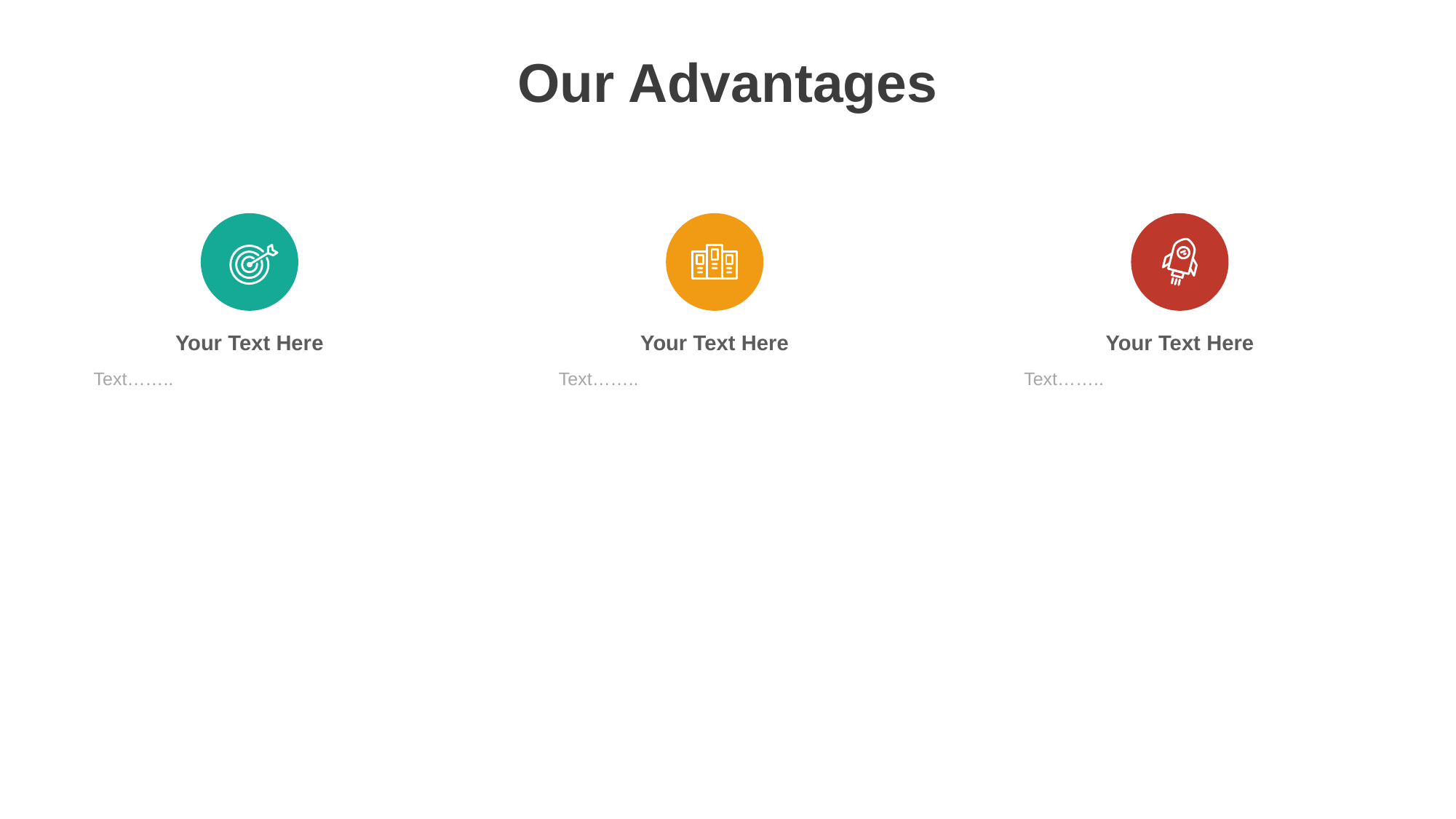

Our Advantages

Your Text Here
Text……..

Your Text Here
Text……..

Your Text Here
Text……..